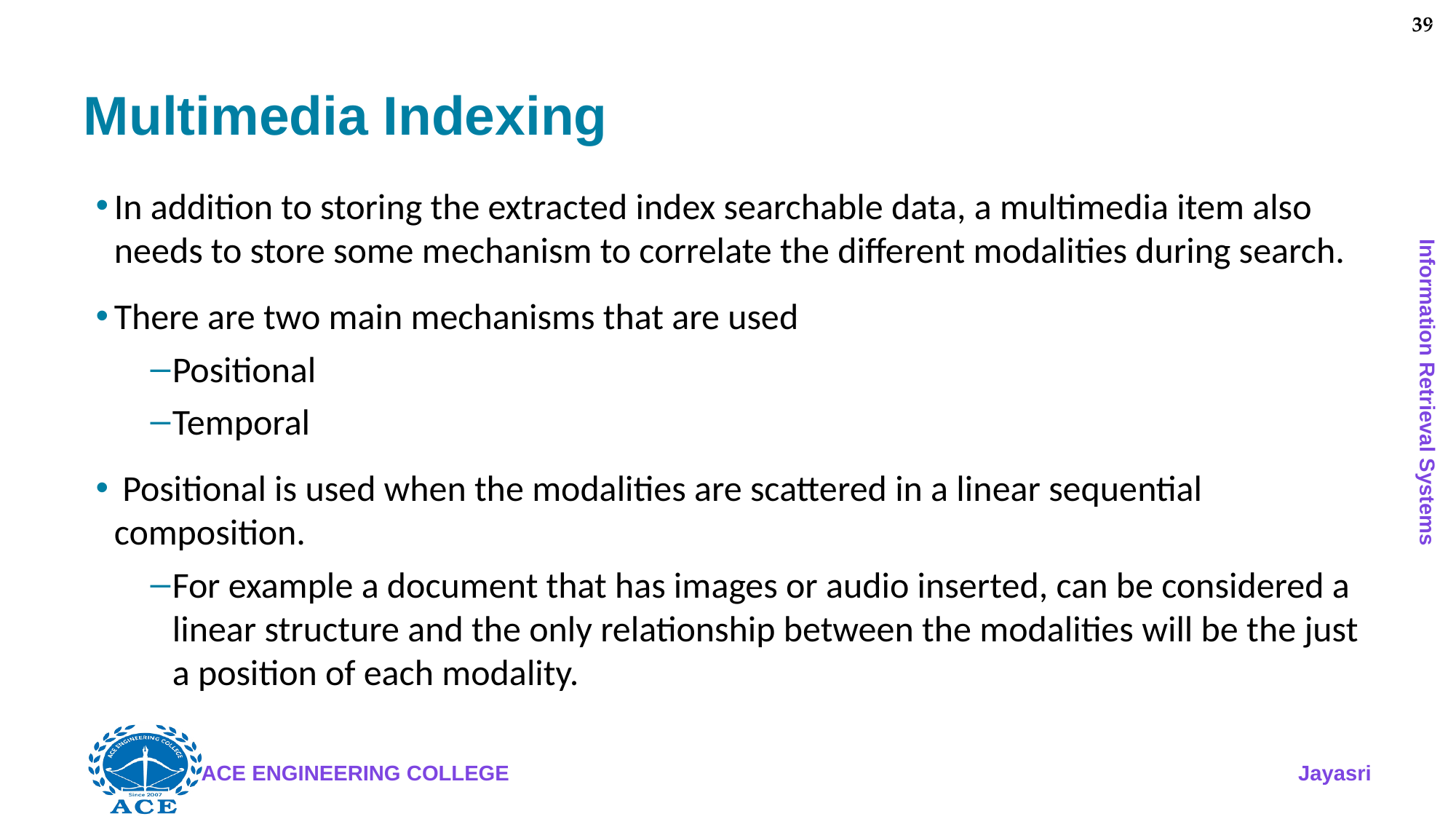

39
# Multimedia Indexing
In addition to storing the extracted index searchable data, a multimedia item also needs to store some mechanism to correlate the different modalities during search.
There are two main mechanisms that are used
Positional
Temporal
 Positional is used when the modalities are scattered in a linear sequential composition.
For example a document that has images or audio inserted, can be considered a linear structure and the only relationship between the modalities will be the just a position of each modality.